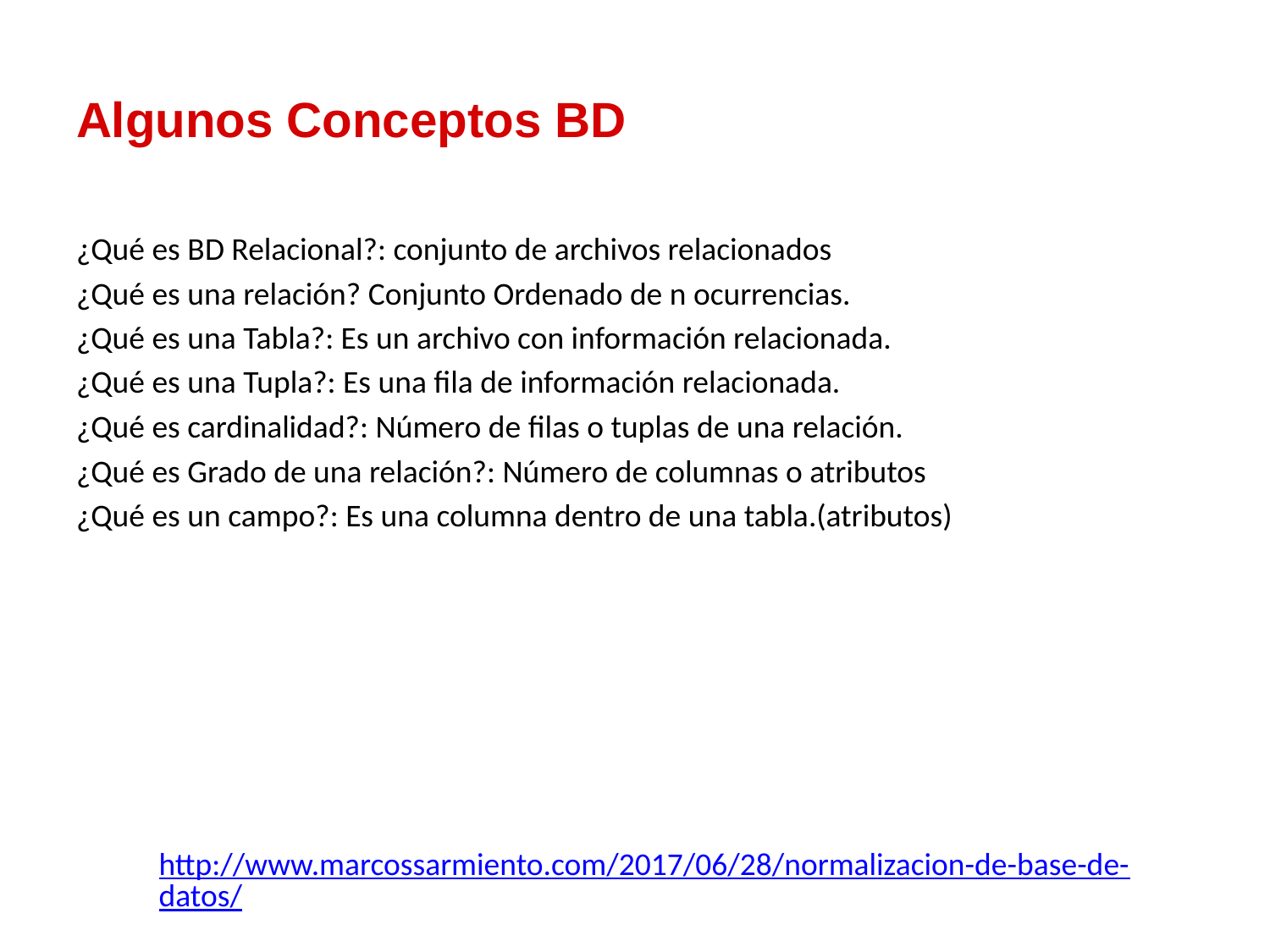

# Algunos Conceptos BD
¿Qué es BD Relacional?: conjunto de archivos relacionados
¿Qué es una relación? Conjunto Ordenado de n ocurrencias.
¿Qué es una Tabla?: Es un archivo con información relacionada.
¿Qué es una Tupla?: Es una fila de información relacionada.
¿Qué es cardinalidad?: Número de filas o tuplas de una relación.
¿Qué es Grado de una relación?: Número de columnas o atributos
¿Qué es un campo?: Es una columna dentro de una tabla.(atributos)

http://www.marcossarmiento.com/2017/06/28/normalizacion-de-base-de-datos/